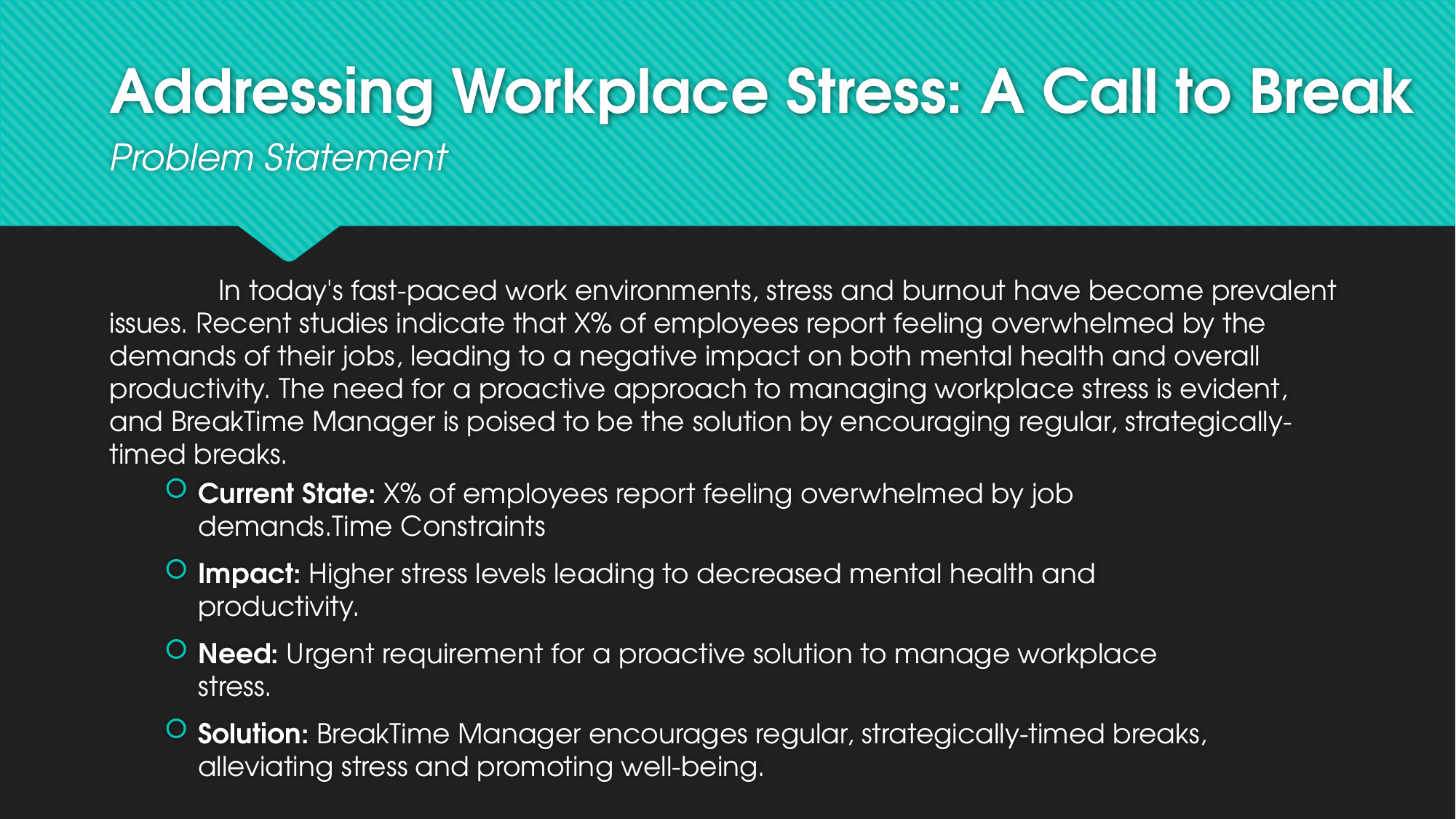

# Addressing Workplace Stress: A Call to Break
Problem Statement
	In today's fast-paced work environments, stress and burnout have become prevalent issues. Recent studies indicate that X% of employees report feeling overwhelmed by the demands of their jobs, leading to a negative impact on both mental health and overall productivity. The need for a proactive approach to managing workplace stress is evident, and BreakTime Manager is poised to be the solution by encouraging regular, strategically-timed breaks.
Current State: X% of employees report feeling overwhelmed by job demands.Time Constraints
Impact: Higher stress levels leading to decreased mental health and productivity.
Need: Urgent requirement for a proactive solution to manage workplace stress.
Solution: BreakTime Manager encourages regular, strategically-timed breaks, alleviating stress and promoting well-being.